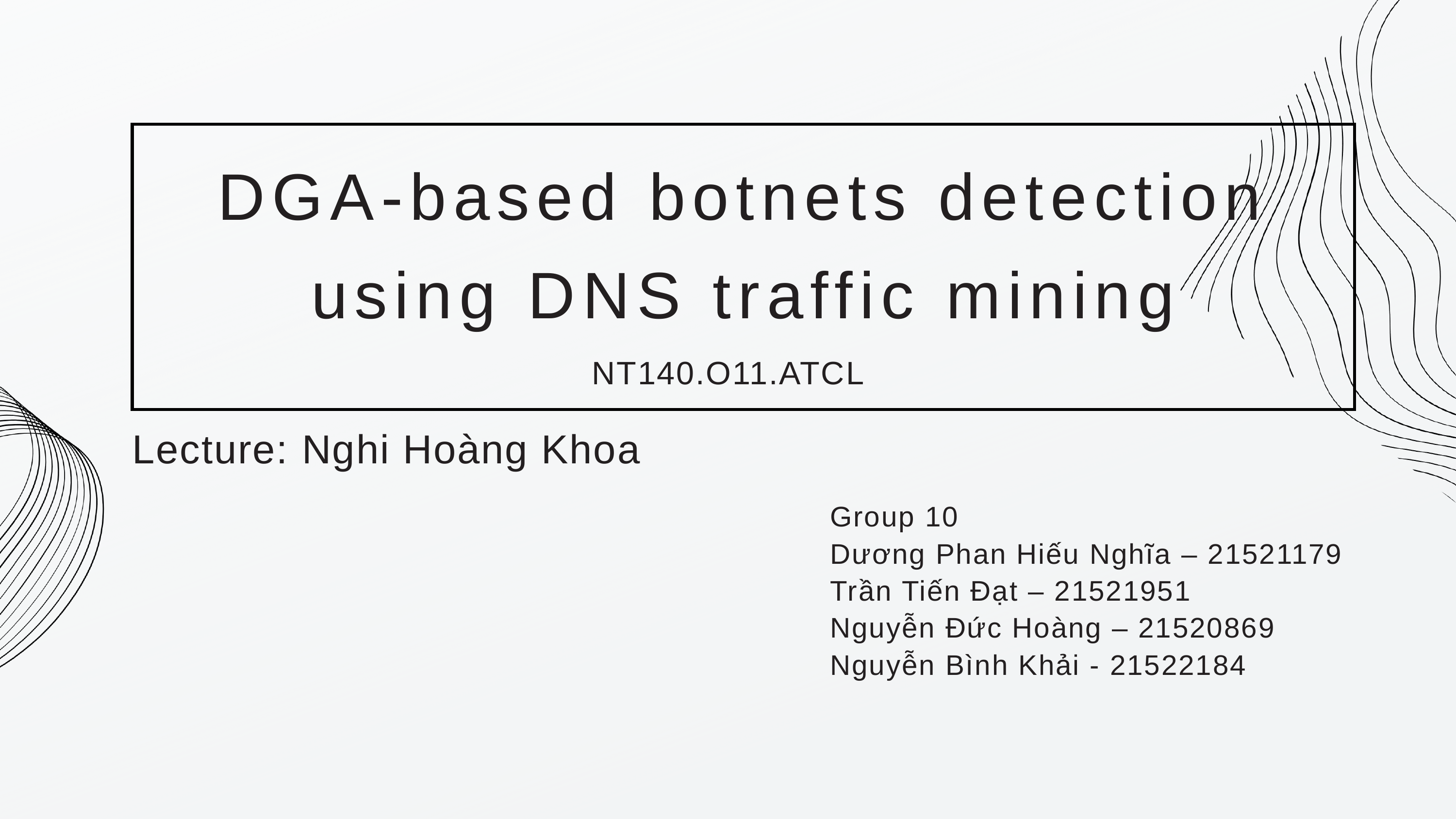

DGA-based botnets detection using DNS traffic mining

NT140.O11.ATCL
Lecture: Nghi Hoàng Khoa
Group 10
Dương Phan Hiếu Nghĩa – 21521179
Trần Tiến Đạt – 21521951
Nguyễn Đức Hoàng – 21520869
Nguyễn Bình Khải - 21522184